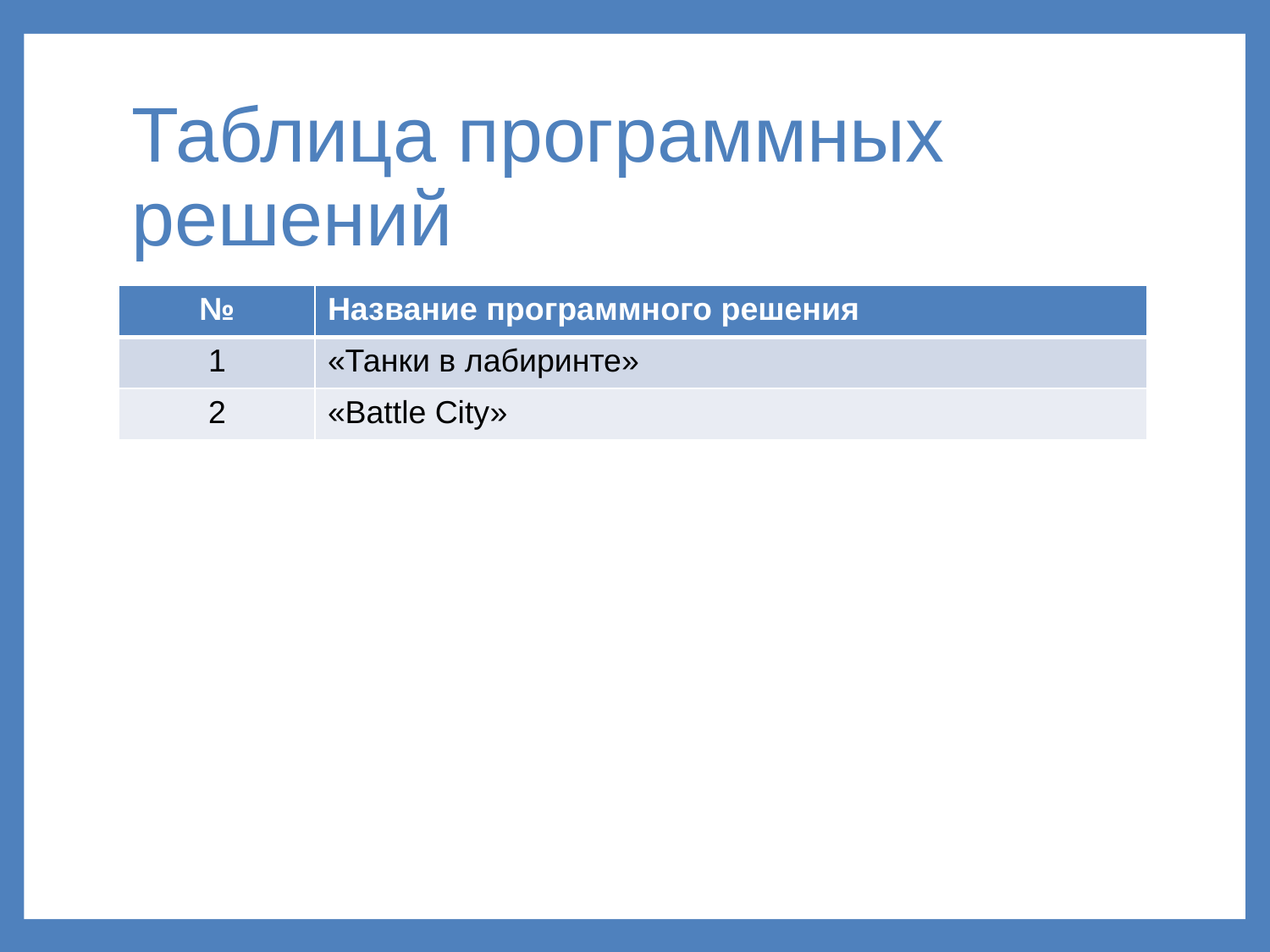

# Таблица программных решений
| № | Название программного решения |
| --- | --- |
| 1 | «Танки в лабиринте» |
| 2 | «Battle City» |